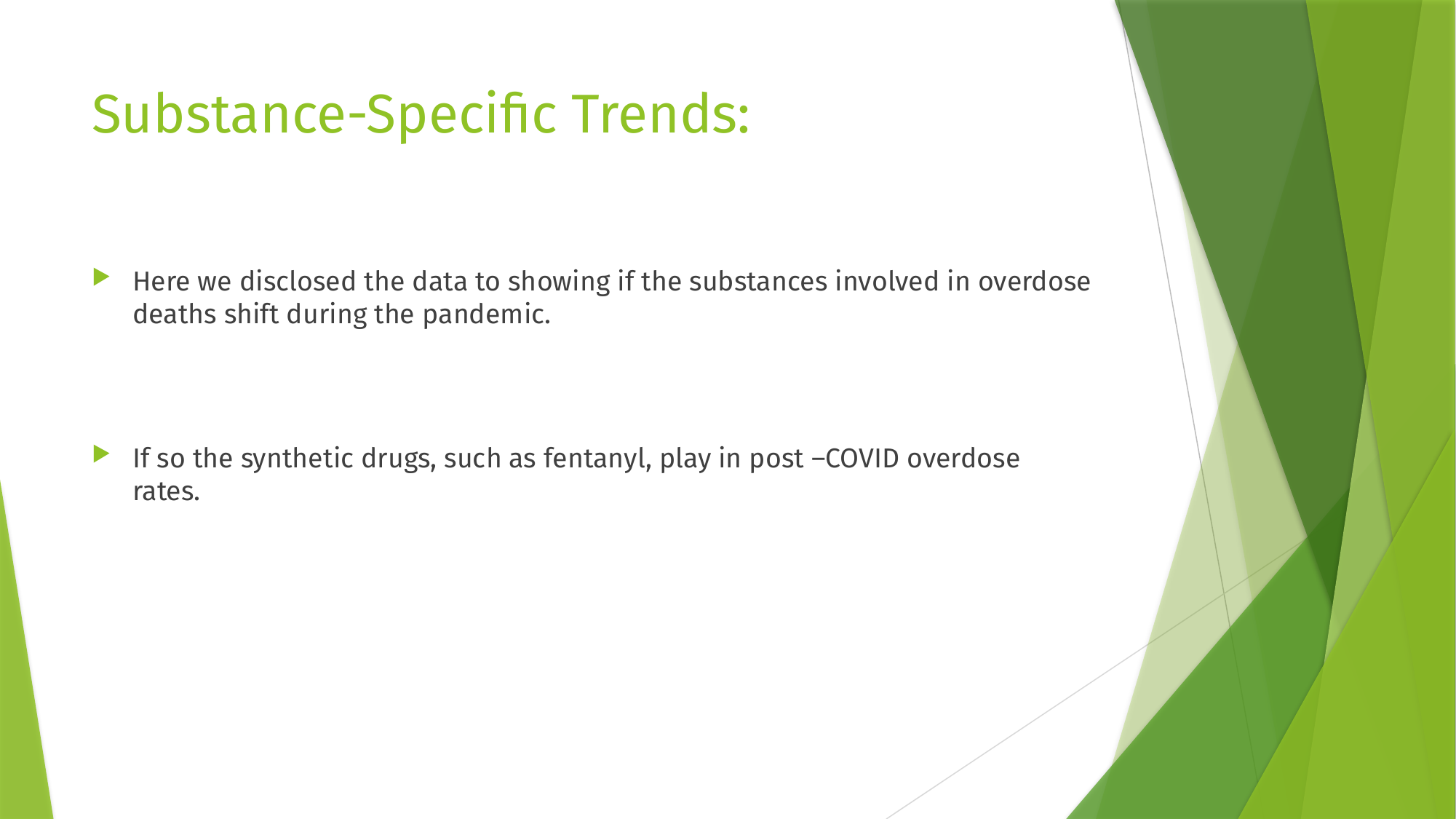

# Substance-Specific Trends:
Here we disclosed the data to showing if the substances involved in overdose deaths shift during the pandemic.

If so the synthetic drugs, such as fentanyl, play in post –COVID overdose rates.